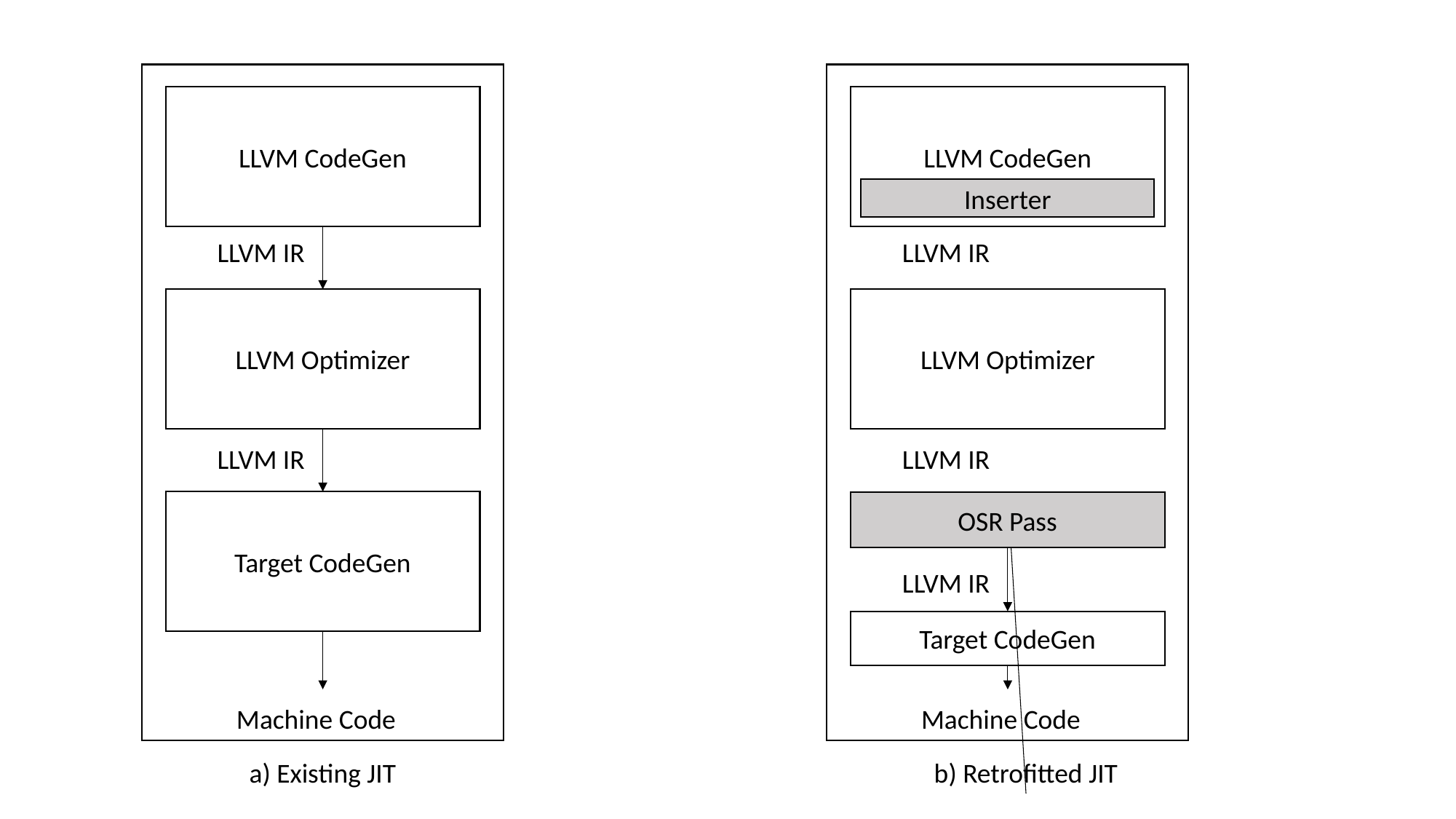

LLVM CodeGen
LLVM CodeGen
Inserter
LLVM IR
LLVM IR
LLVM Optimizer
LLVM Optimizer
LLVM IR
LLVM IR
Target CodeGen
OSR Pass
LLVM IR
Target CodeGen
Machine Code
Machine Code
a) Existing JIT
b) Retrofitted JIT